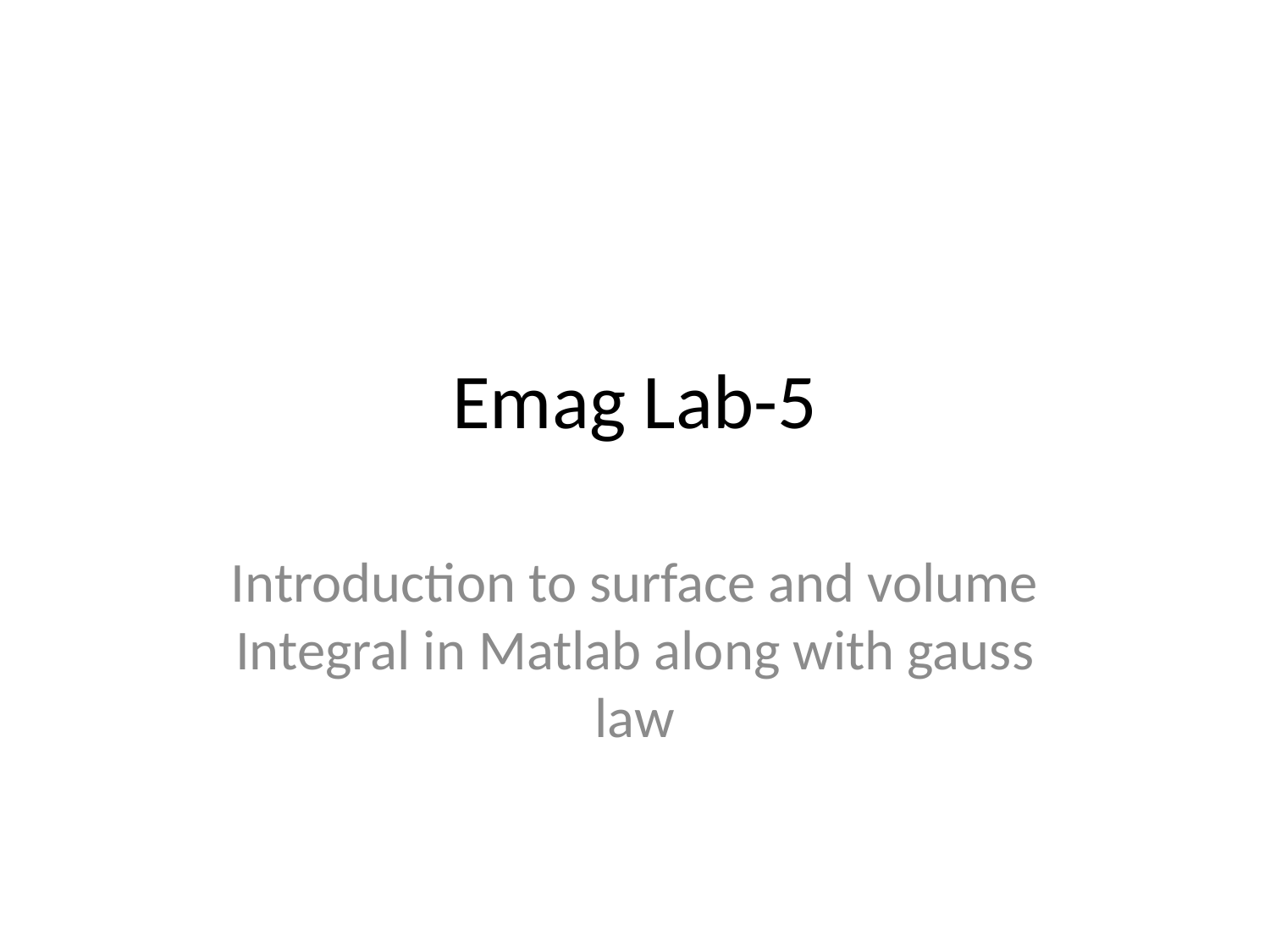

# Emag Lab-5
Introduction to surface and volume Integral in Matlab along with gauss law